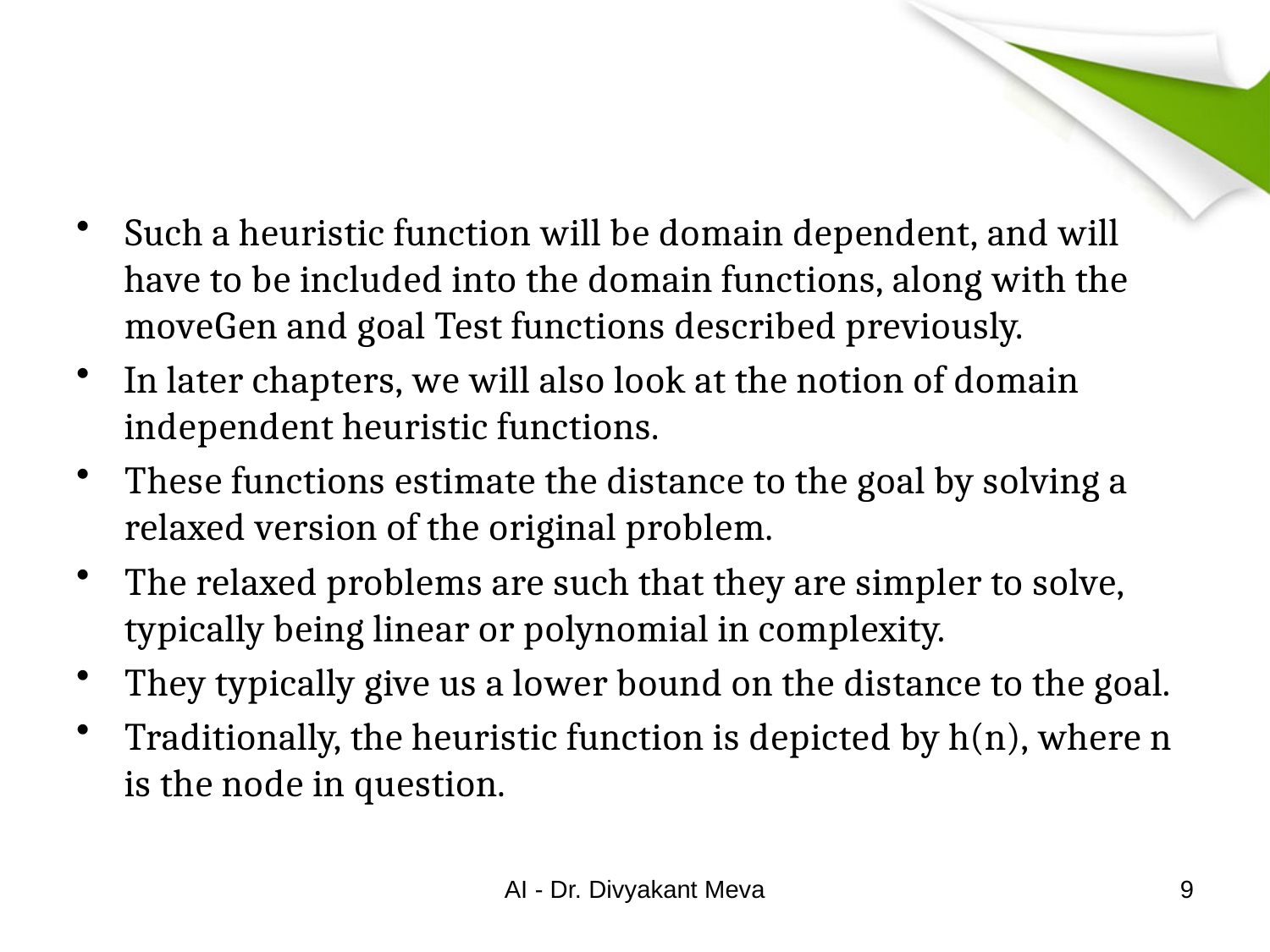

#
Such a heuristic function will be domain dependent, and will have to be included into the domain functions, along with the moveGen and goal Test functions described previously.
In later chapters, we will also look at the notion of domain independent heuristic functions.
These functions estimate the distance to the goal by solving a relaxed version of the original problem.
The relaxed problems are such that they are simpler to solve, typically being linear or polynomial in complexity.
They typically give us a lower bound on the distance to the goal.
Traditionally, the heuristic function is depicted by h(n), where n is the node in question.
AI - Dr. Divyakant Meva
9